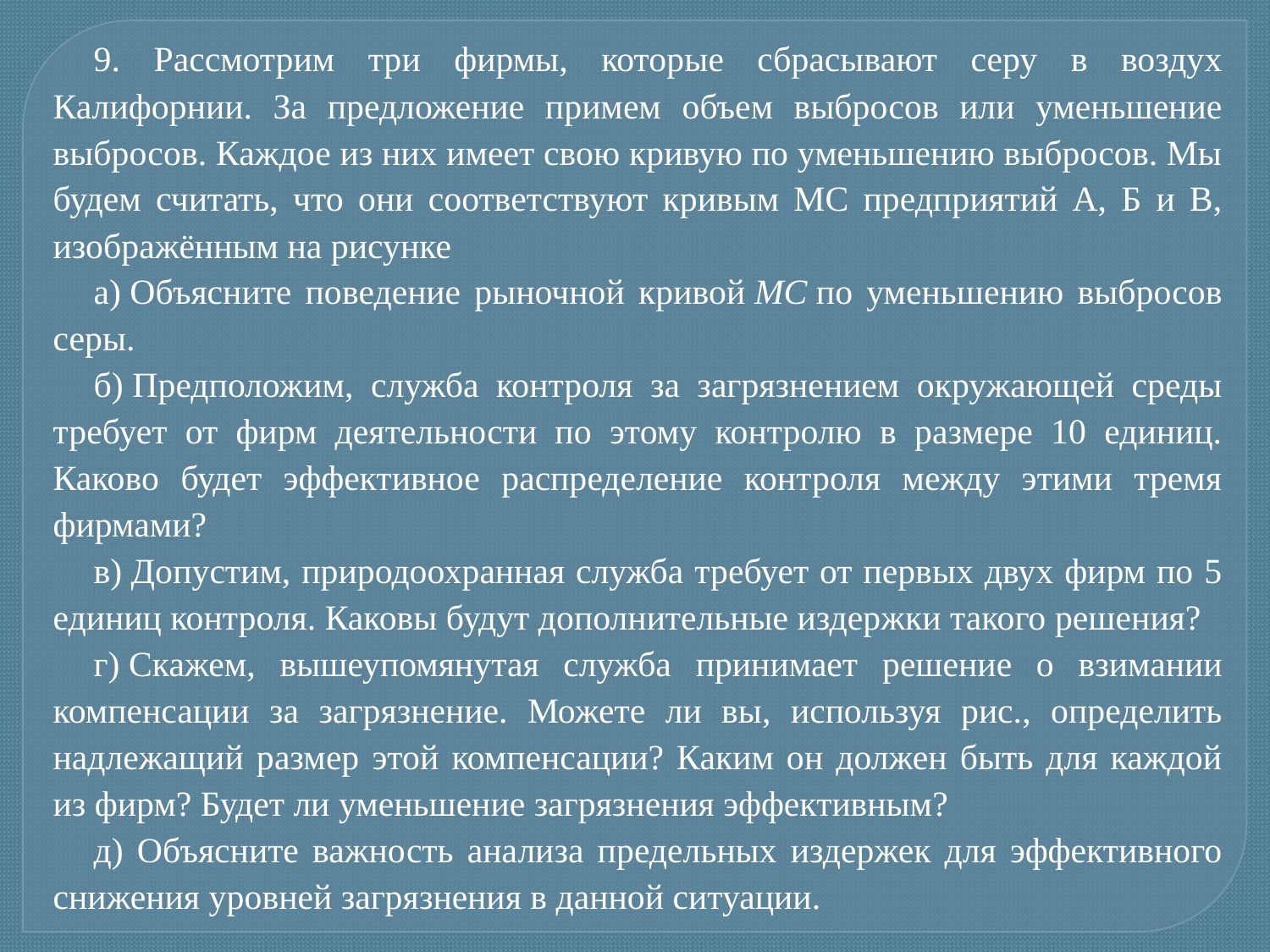

9. Рассмотрим три фирмы, которые сбрасывают серу в воздух Калифорнии. За предложение примем объем выбросов или уменьшение выбросов. Каждое из них имеет свою кривую по уменьшению выбросов. Мы будем считать, что они соответствуют кривым МС предприятий А, Б и В, изображённым на рисунке
а) Объясните поведение рыночной кривой МС по уменьшению выбросов серы.
б) Предположим, служба контроля за загрязнением окружающей среды требует от фирм деятельности по этому контролю в размере 10 единиц. Каково будет эффективное распределение контроля между этими тремя фирмами?
в) Допустим, природоохранная служба требует от первых двух фирм по 5 единиц контроля. Каковы будут дополнительные издержки такого решения?
г) Скажем, вышеупомянутая служба принимает решение о взимании компенсации за загрязнение. Можете ли вы, используя рис., определить надлежащий размер этой компенсации? Каким он должен быть для каждой из фирм? Будет ли уменьшение загрязнения эффективным?
д) Объясните важность анализа предельных издержек для эффективного снижения уровней загрязнения в данной ситуации.